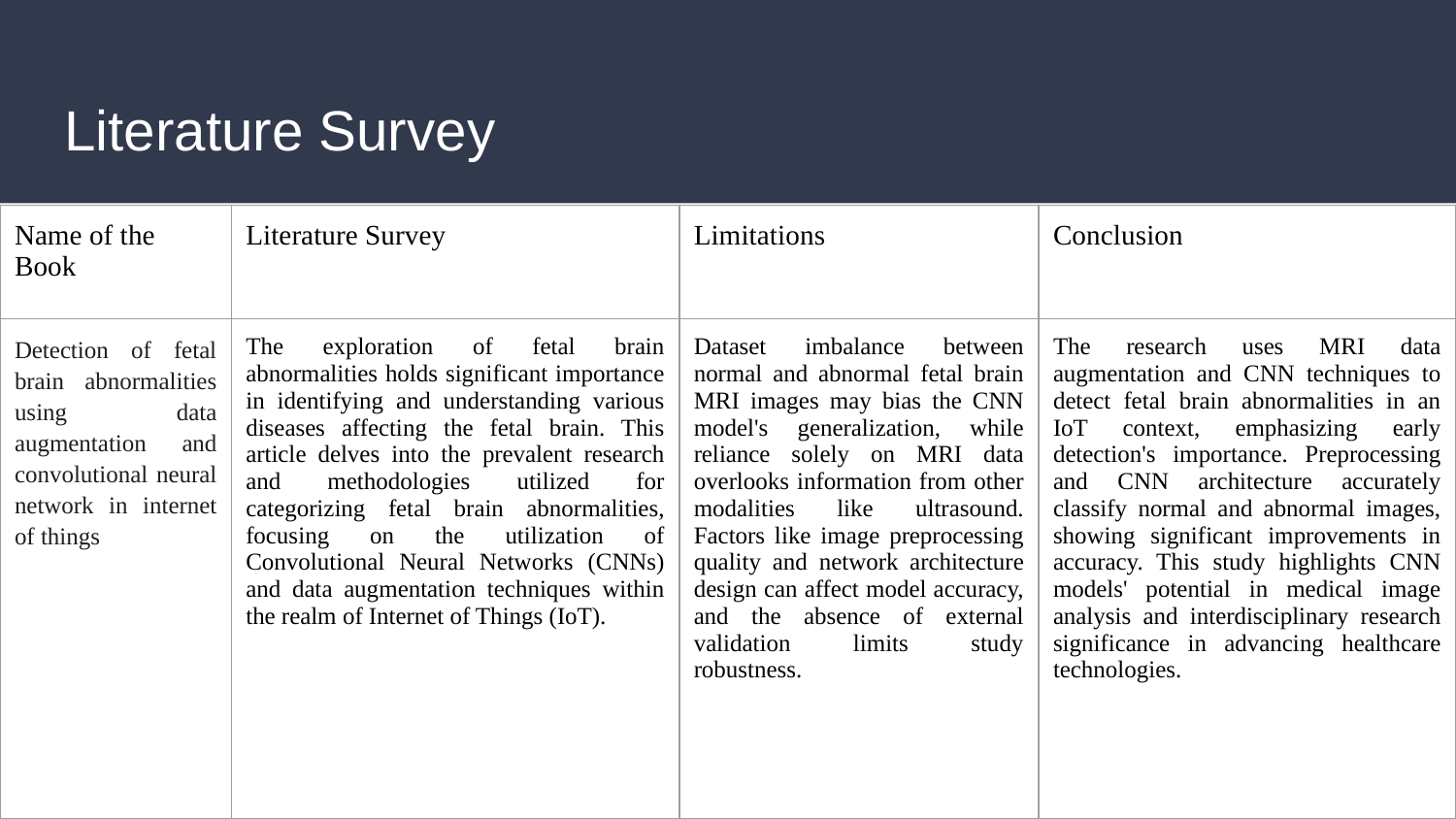

# Literature Survey

| Name of the Book | Literature Survey | Limitations | Conclusion |
| --- | --- | --- | --- |
| Detection of fetal brain abnormalities using data augmentation and convolutional neural network in internet of things | The exploration of fetal brain abnormalities holds significant importance in identifying and understanding various diseases affecting the fetal brain. This article delves into the prevalent research and methodologies utilized for categorizing fetal brain abnormalities, focusing on the utilization of Convolutional Neural Networks (CNNs) and data augmentation techniques within the realm of Internet of Things (IoT). | Dataset imbalance between normal and abnormal fetal brain MRI images may bias the CNN model's generalization, while reliance solely on MRI data overlooks information from other modalities like ultrasound. Factors like image preprocessing quality and network architecture design can affect model accuracy, and the absence of external validation limits study robustness. | The research uses MRI data augmentation and CNN techniques to detect fetal brain abnormalities in an IoT context, emphasizing early detection's importance. Preprocessing and CNN architecture accurately classify normal and abnormal images, showing significant improvements in accuracy. This study highlights CNN models' potential in medical image analysis and interdisciplinary research significance in advancing healthcare technologies. |